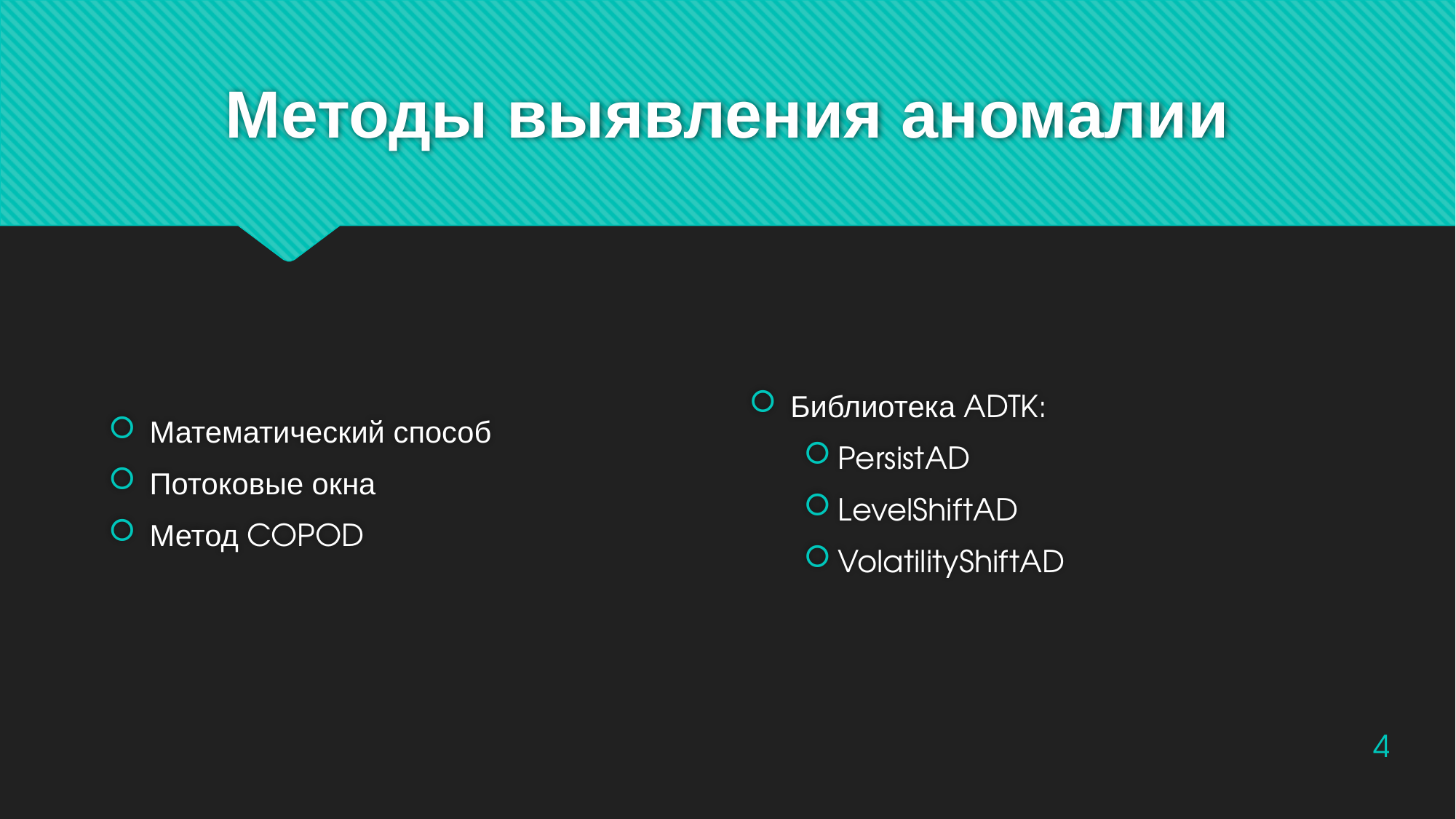

# Методы выявления аномалии
Математический способ
Потоковые окна
Метод COPOD
Библиотека ADTK:
PersistAD
LevelShiftAD
VolatilityShiftAD
4